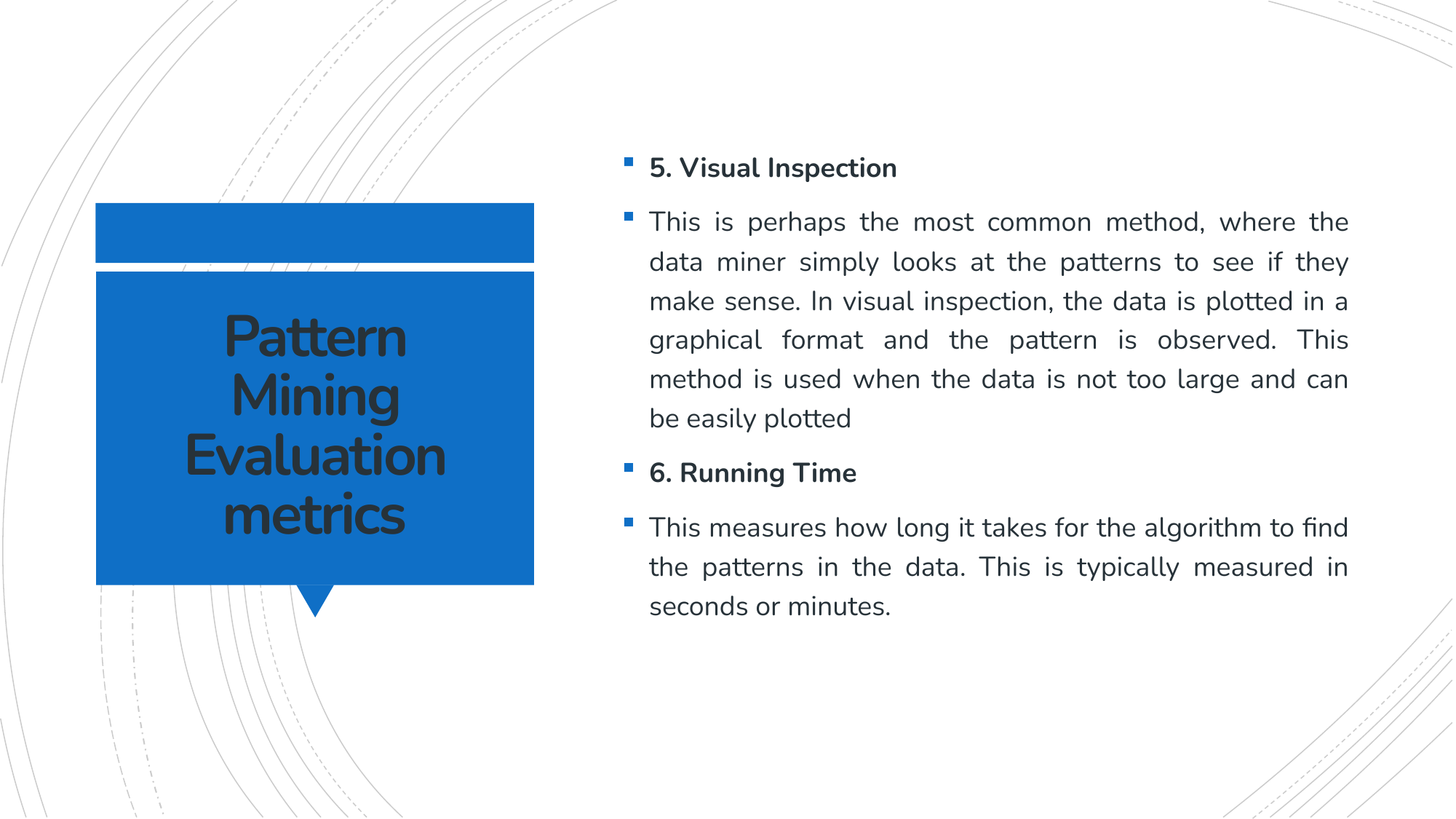

5. Visual Inspection
This is perhaps the most common method, where the data miner simply looks at the patterns to see if they make sense. In visual inspection, the data is plotted in a graphical format and the pattern is observed. This method is used when the data is not too large and can be easily plotted
6. Running Time
This measures how long it takes for the algorithm to find the patterns in the data. This is typically measured in seconds or minutes.

# Pattern Mining Evaluation metrics